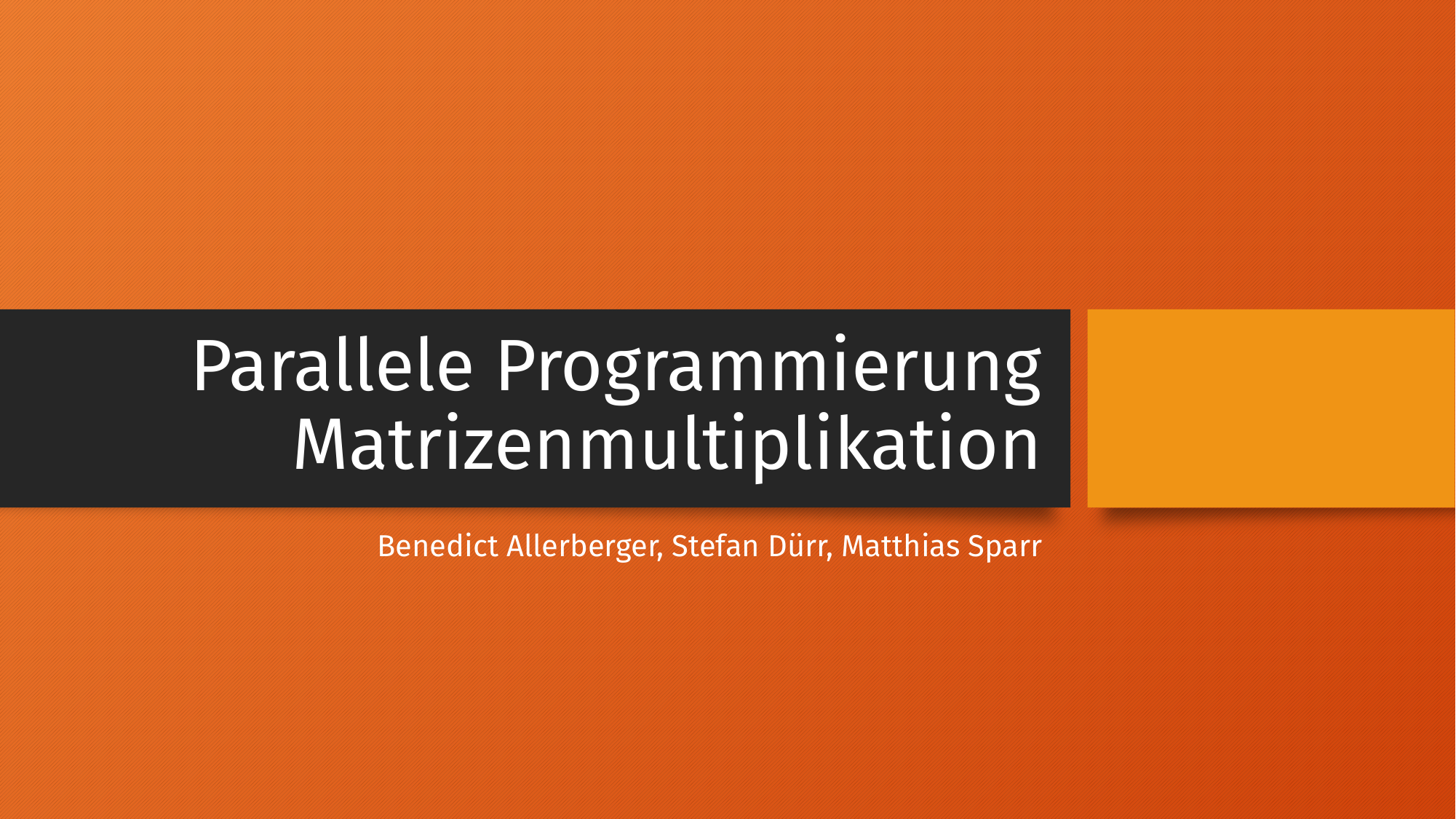

# Parallele Programmierung Matrizenmultiplikation
Benedict Allerberger, Stefan Dürr, Matthias Sparr